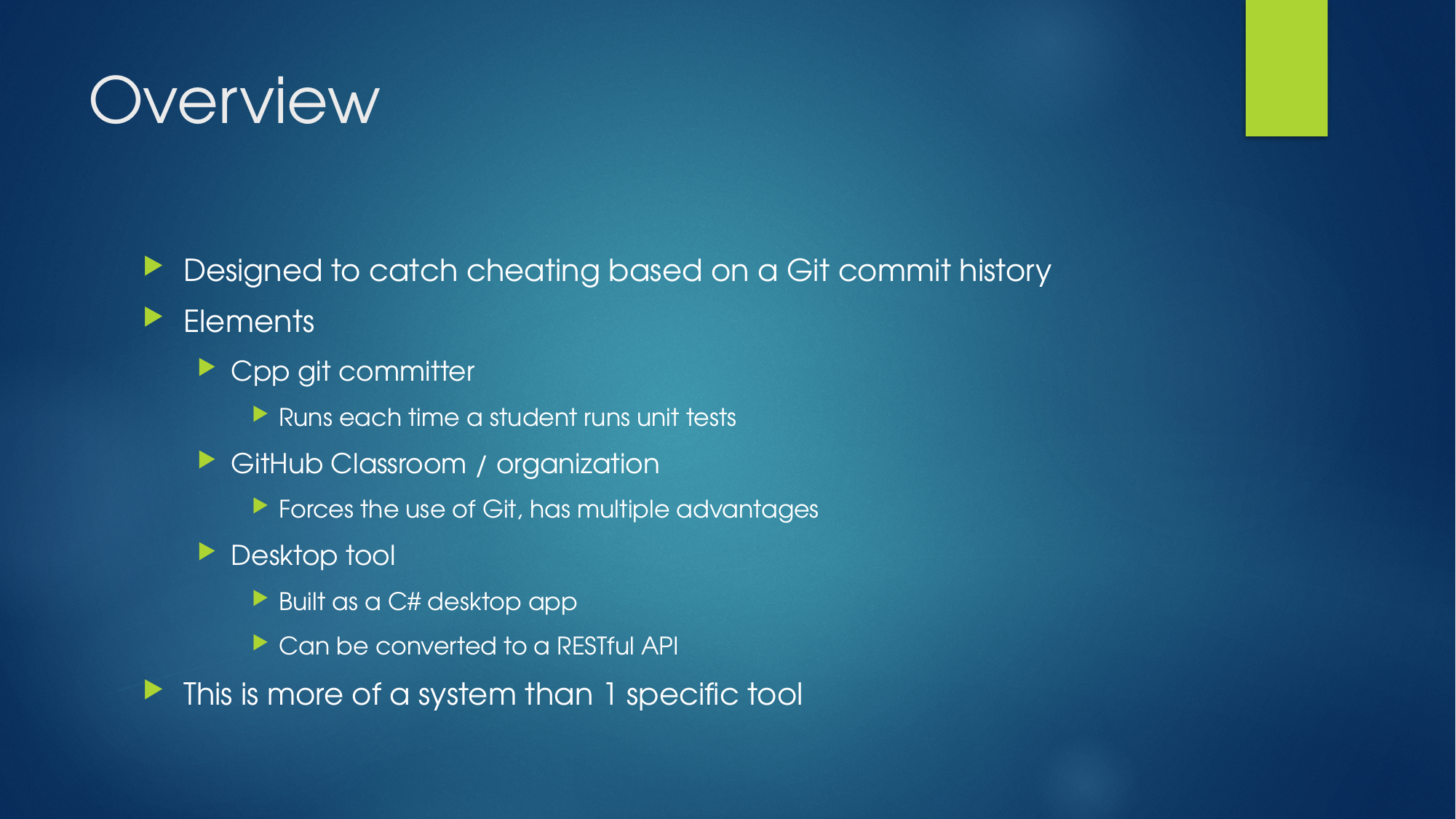

# Overview
Designed to catch cheating based on a Git commit history
Elements
Cpp git committer
Runs each time a student runs unit tests
GitHub Classroom / organization
Forces the use of Git, has multiple advantages
Desktop tool
Built as a C# desktop app
Can be converted to a RESTful API
This is more of a system than 1 specific tool